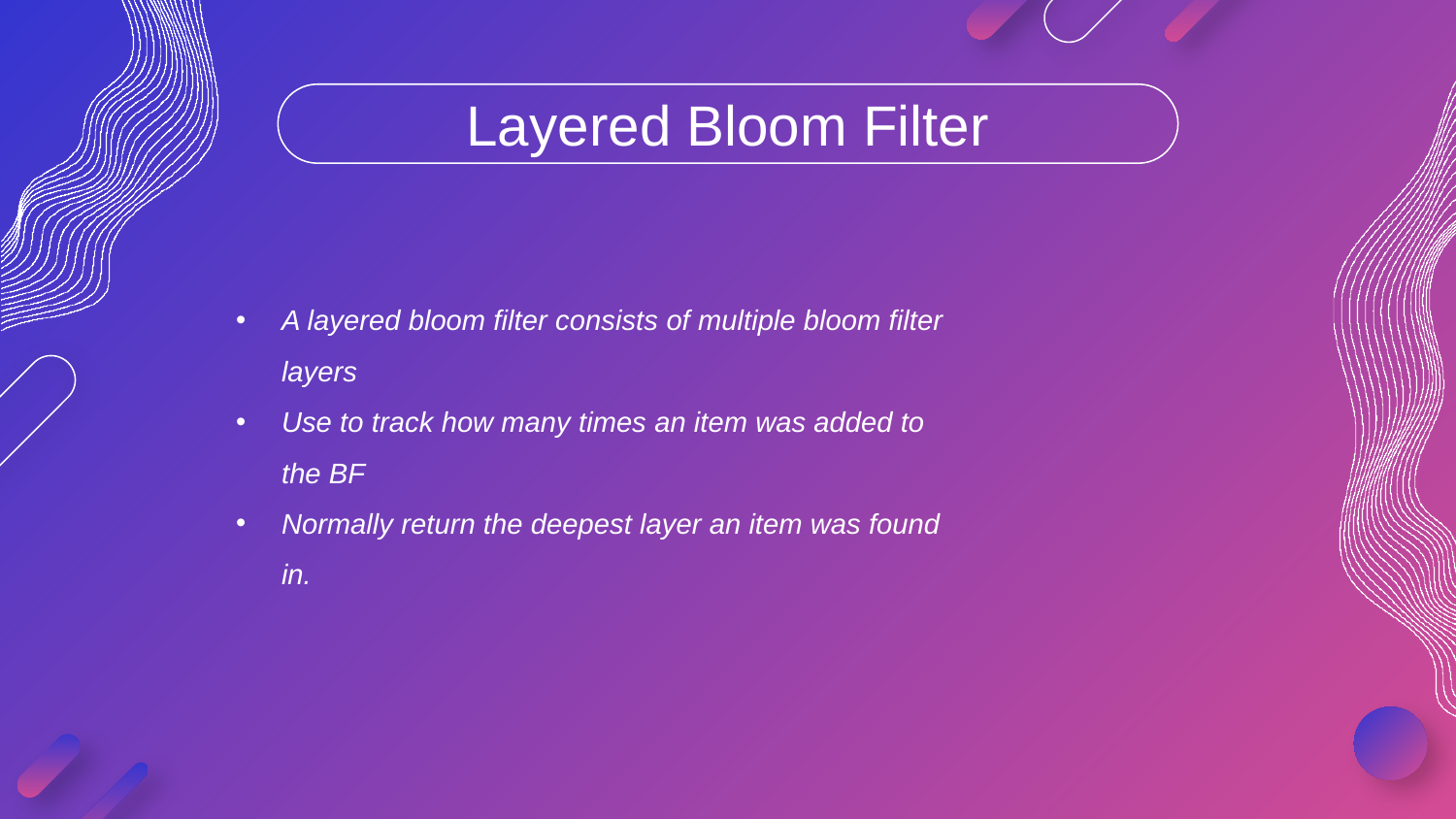

# Layered Bloom Filter
A layered bloom filter consists of multiple bloom filter layers
Use to track how many times an item was added to the BF
Normally return the deepest layer an item was found in.